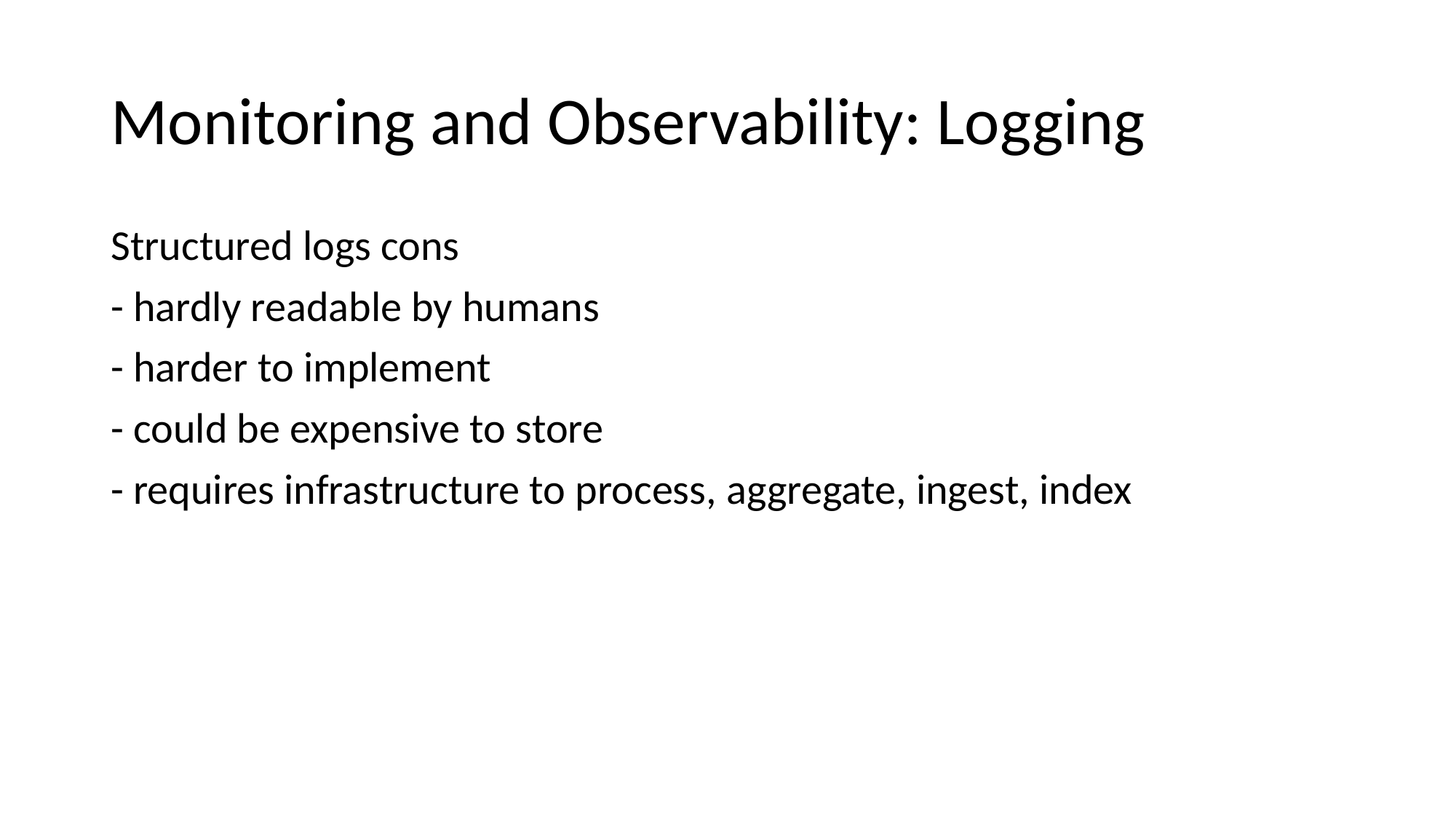

# Monitoring and Observability: Logging
Structured logs cons
- hardly readable by humans
- harder to implement
- could be expensive to store
- requires infrastructure to process, aggregate, ingest, index